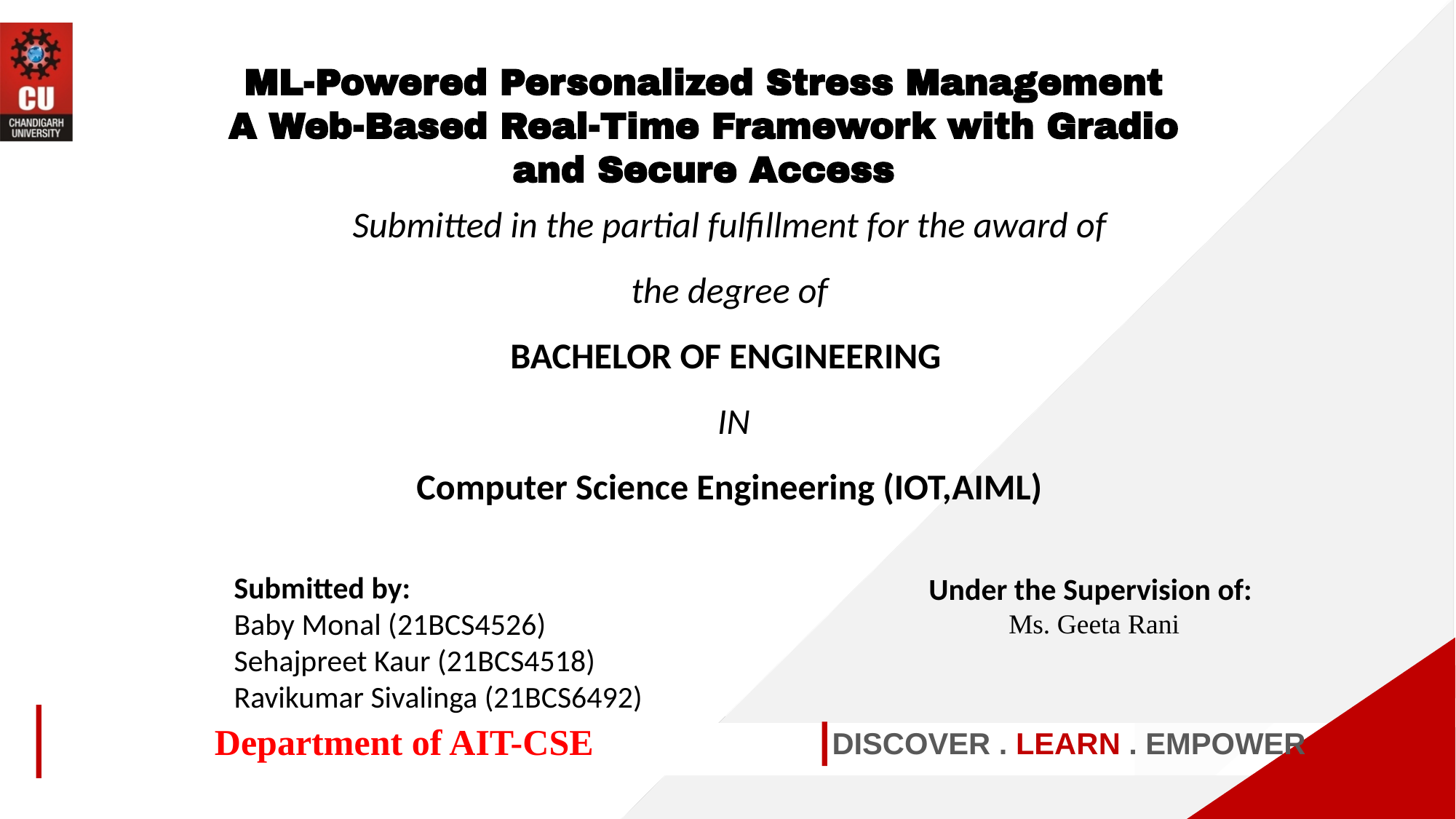

ML-Powered Personalized Stress Management
A Web-Based Real-Time Framework with Gradio and Secure Access
Submitted in the partial fulfillment for the award of the degree of
BACHELOR OF ENGINEERING
 IN
Computer Science Engineering (IOT,AIML)
Submitted by:
Baby Monal (21BCS4526)
Sehajpreet Kaur (21BCS4518)
Ravikumar Sivalinga (21BCS6492)

Under the Supervision of:
Ms. Geeta Rani

Department of AIT-CSE
DISCOVER . LEARN . EMPOWER

1